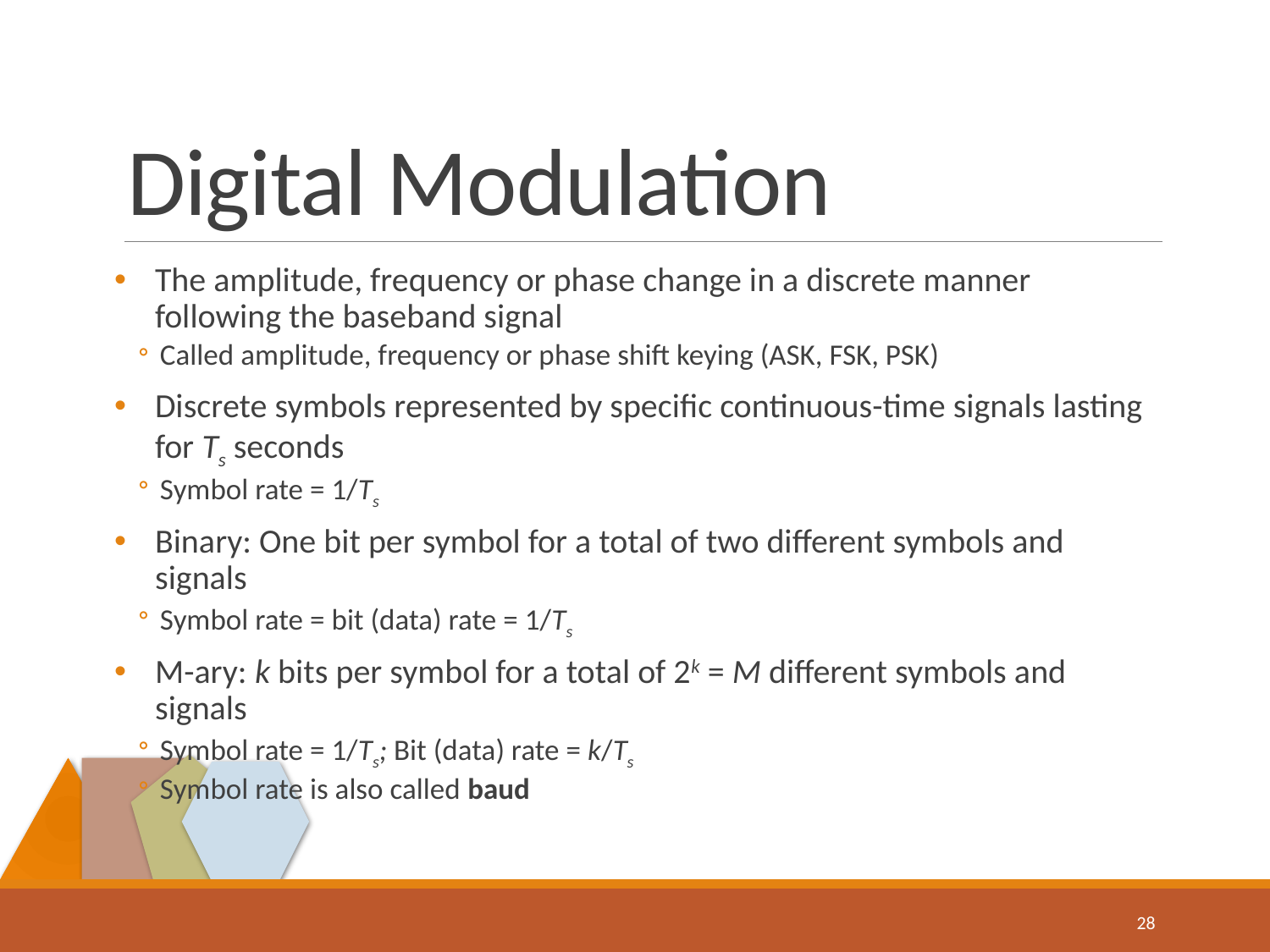

# Digital Modulation
The amplitude, frequency or phase change in a discrete manner following the baseband signal
Called amplitude, frequency or phase shift keying (ASK, FSK, PSK)
Discrete symbols represented by specific continuous-time signals lasting for Ts seconds
Symbol rate = 1/Ts
Binary: One bit per symbol for a total of two different symbols and signals
Symbol rate = bit (data) rate = 1/Ts
M-ary: k bits per symbol for a total of 2k = M different symbols and signals
Symbol rate = 1/Ts; Bit (data) rate = k/Ts
Symbol rate is also called baud
28